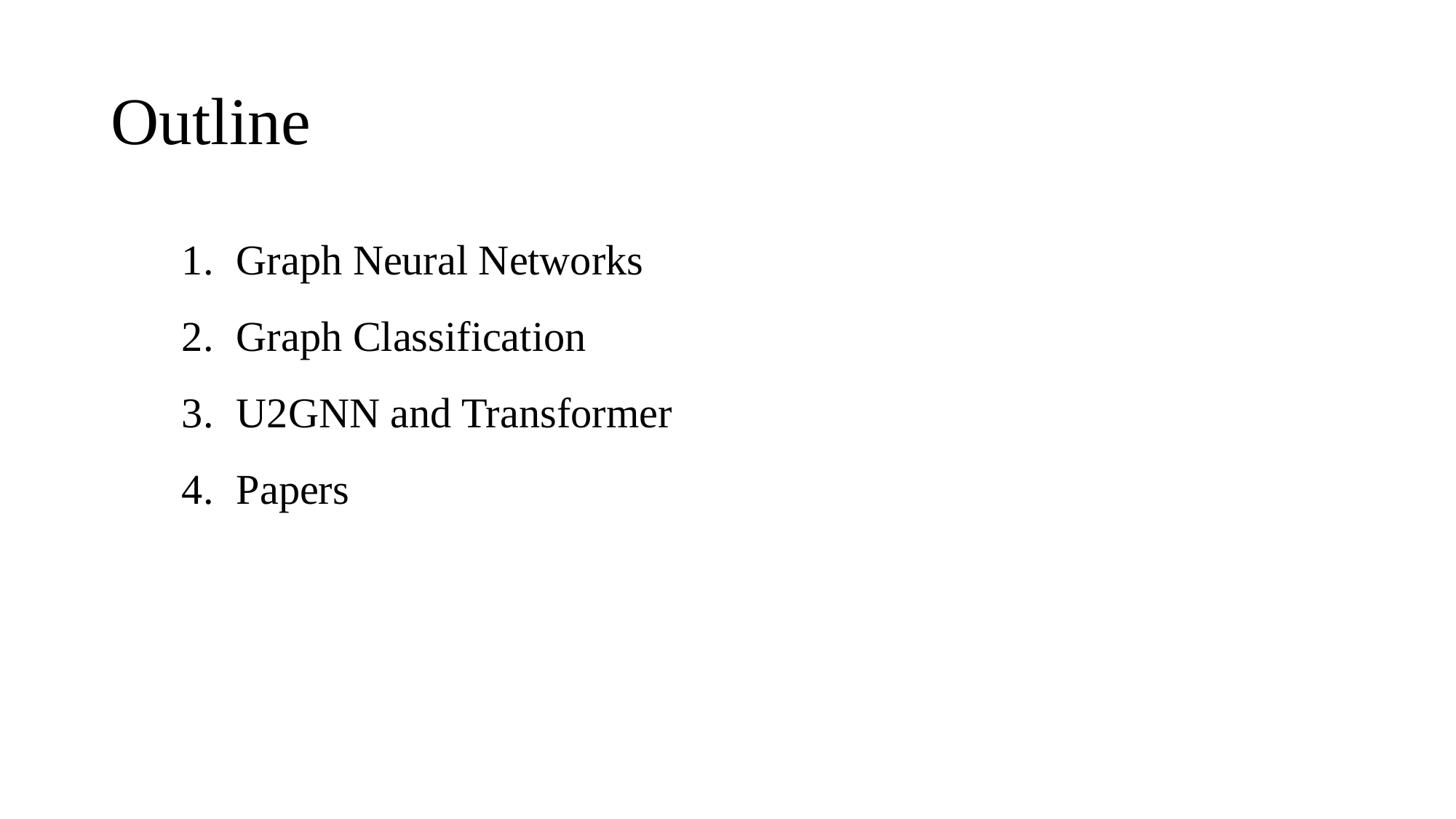

# Outline
Graph Neural Networks
Graph Classification
U2GNN and Transformer
Papers